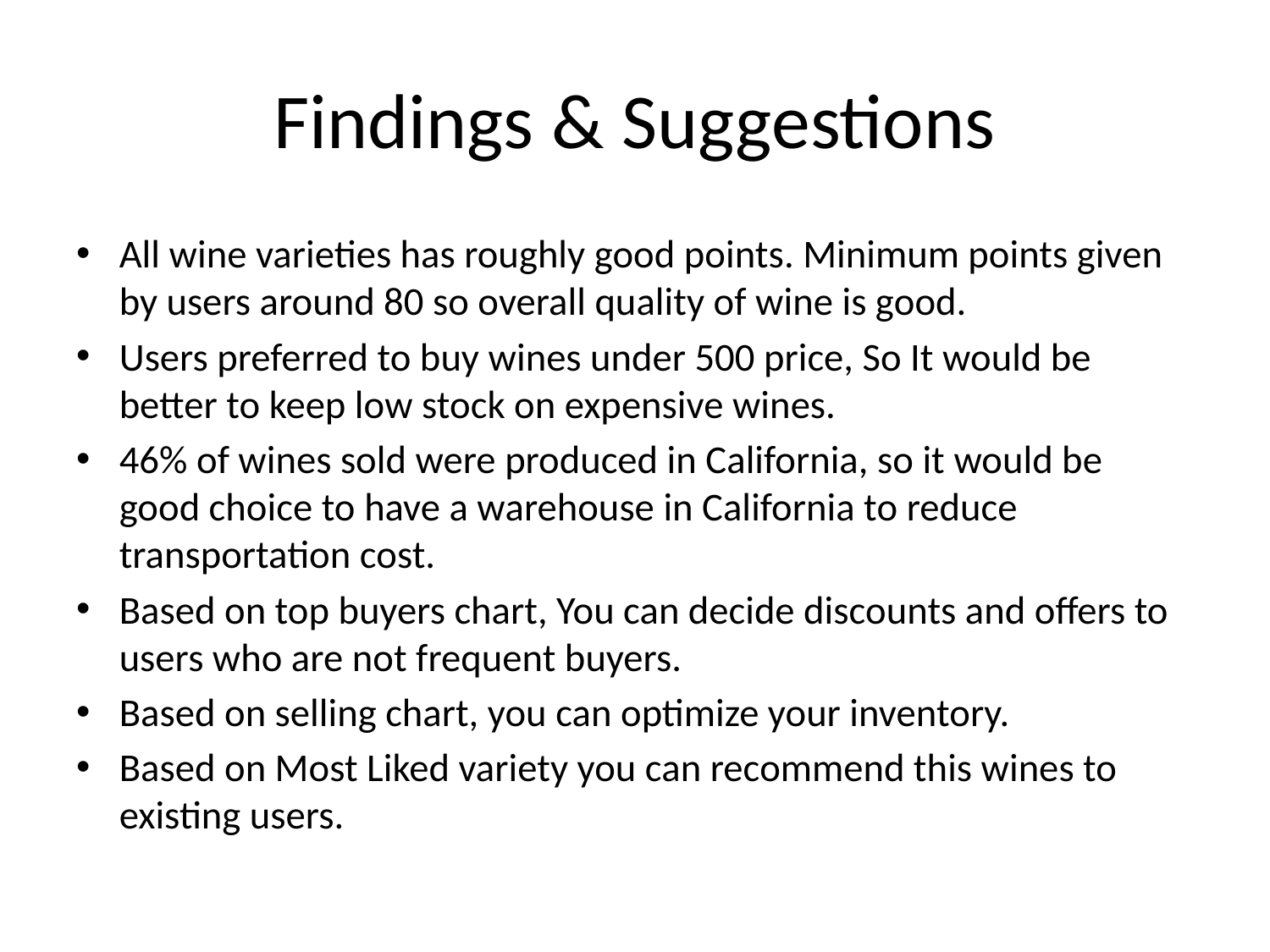

# Findings & Suggestions
All wine varieties has roughly good points. Minimum points given by users around 80 so overall quality of wine is good.
Users preferred to buy wines under 500 price, So It would be better to keep low stock on expensive wines.
46% of wines sold were produced in California, so it would be good choice to have a warehouse in California to reduce transportation cost.
Based on top buyers chart, You can decide discounts and offers to users who are not frequent buyers.
Based on selling chart, you can optimize your inventory.
Based on Most Liked variety you can recommend this wines to existing users.